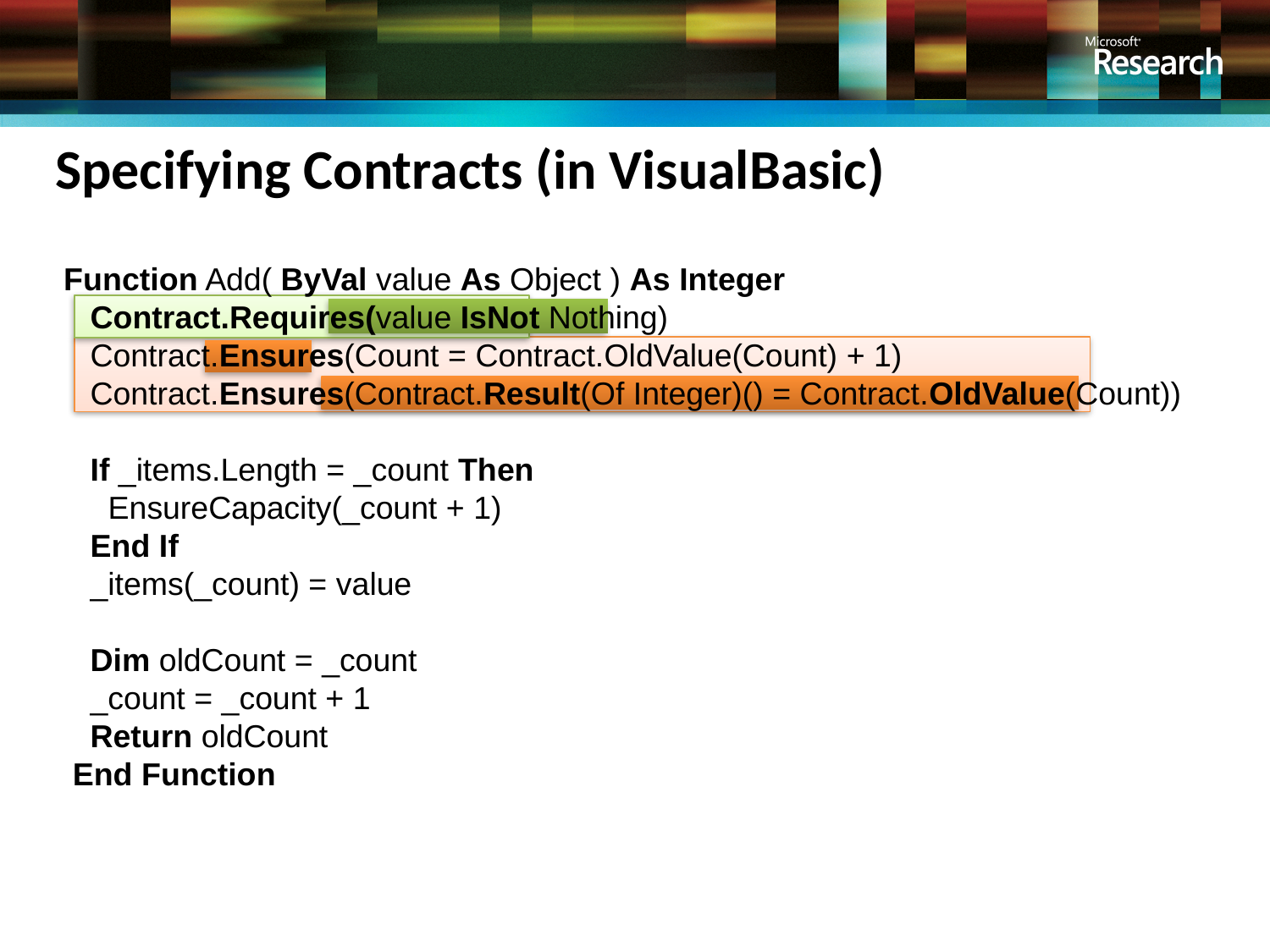

# Specifying Contracts (in VisualBasic)
 Function Add( ByVal value As Object ) As Integer
    Contract.Requires(value IsNot Nothing)
    Contract.Ensures(Count = Contract.OldValue(Count) + 1)
    Contract.Ensures(Contract.Result(Of Integer)() = Contract.OldValue(Count))

    If _items.Length = _count Then
      EnsureCapacity(_count + 1)
    End If
    _items(_count) = value

    Dim oldCount = _count
    _count = _count + 1
    Return oldCount
  End Function